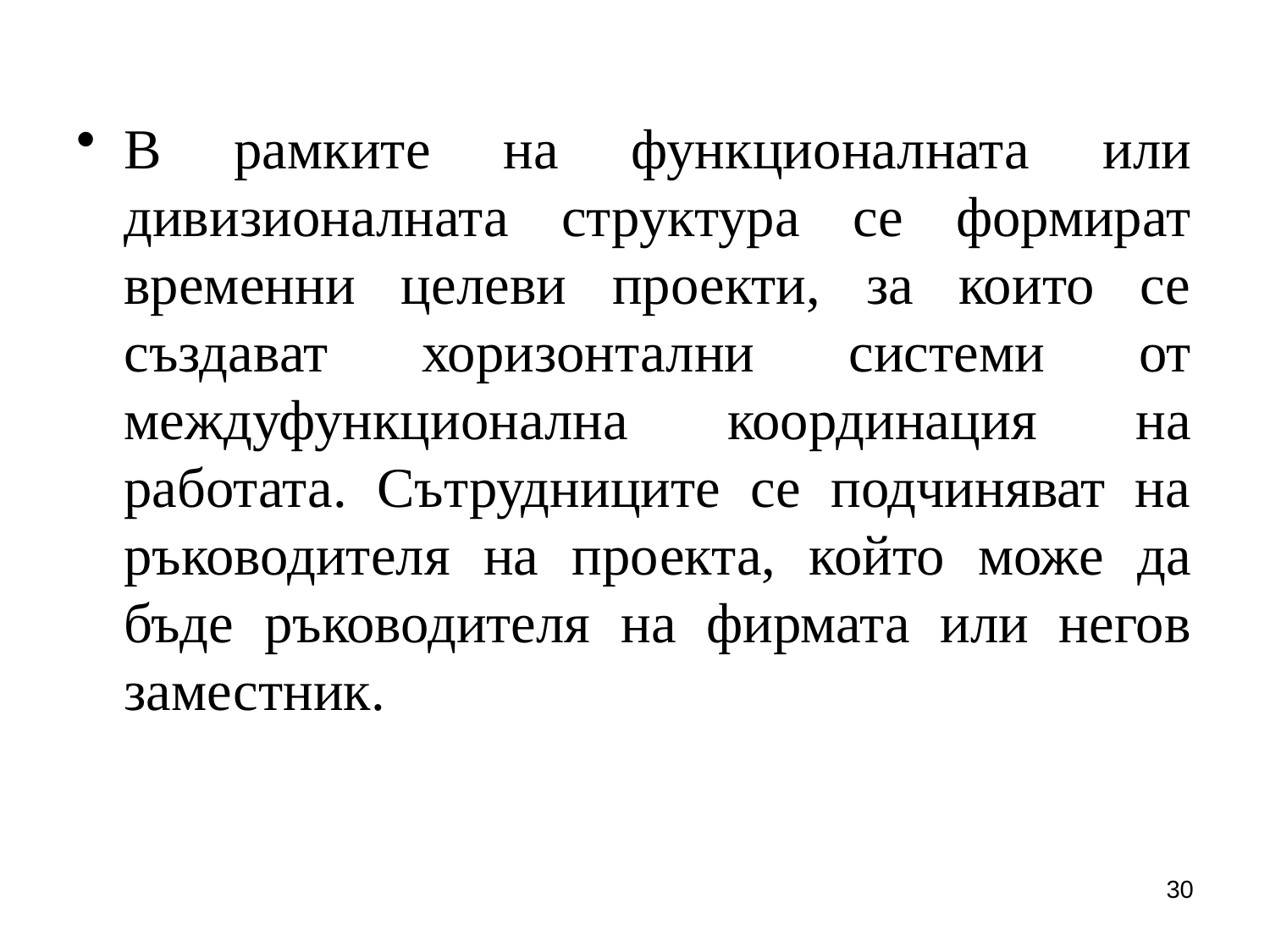

В рамките на функционалната или дивизионалната структура се формират временни целеви проекти, за които се създават хоризонтални системи от междуфункционална координация на работата. Сътрудниците се подчиняват на ръководителя на проекта, който може да бъде ръководителя на фирмата или негов заместник.
30